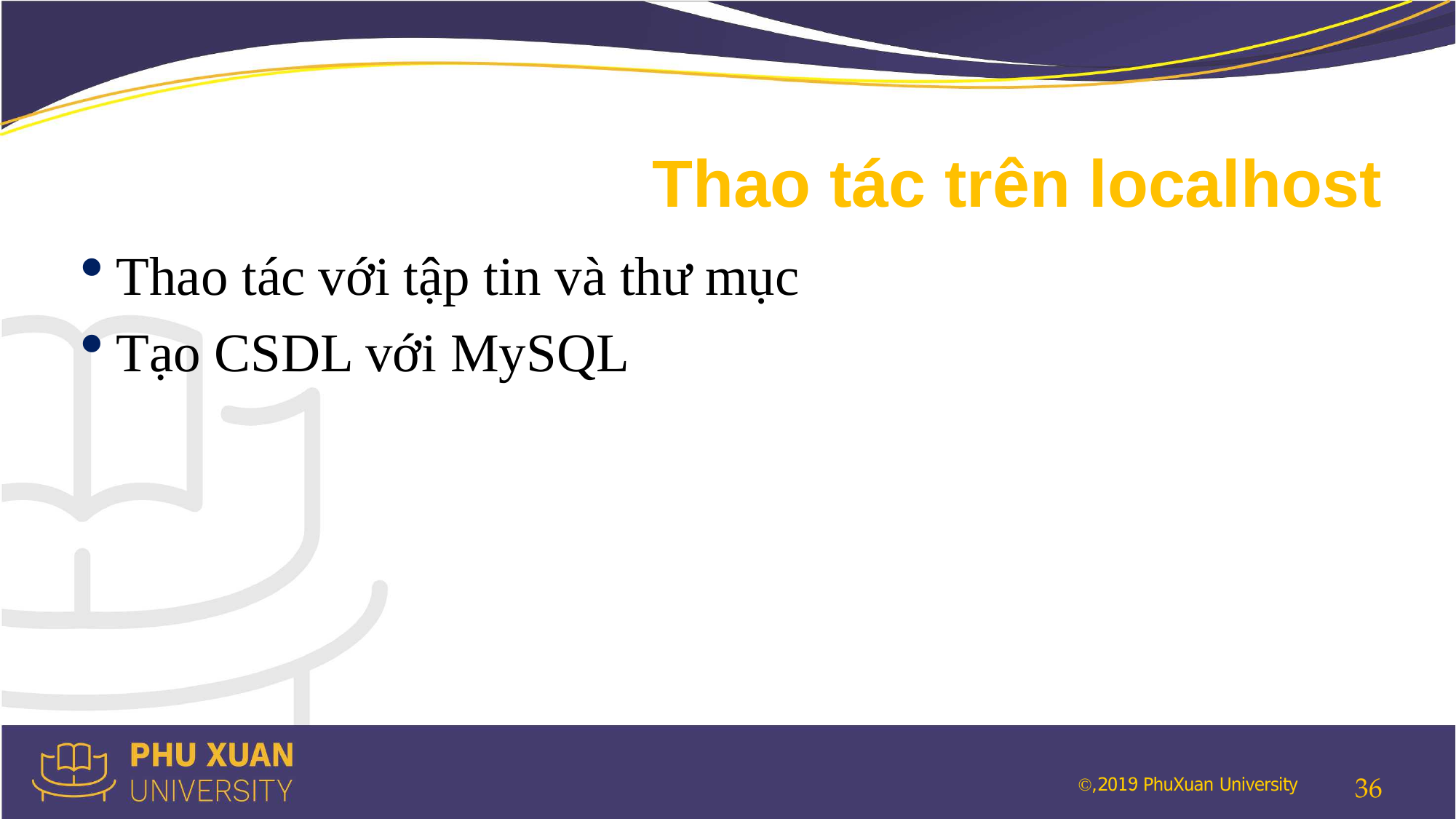

# Thao tác trên localhost
Thao tác với tập tin và thư mục
Tạo CSDL với MySQL
36